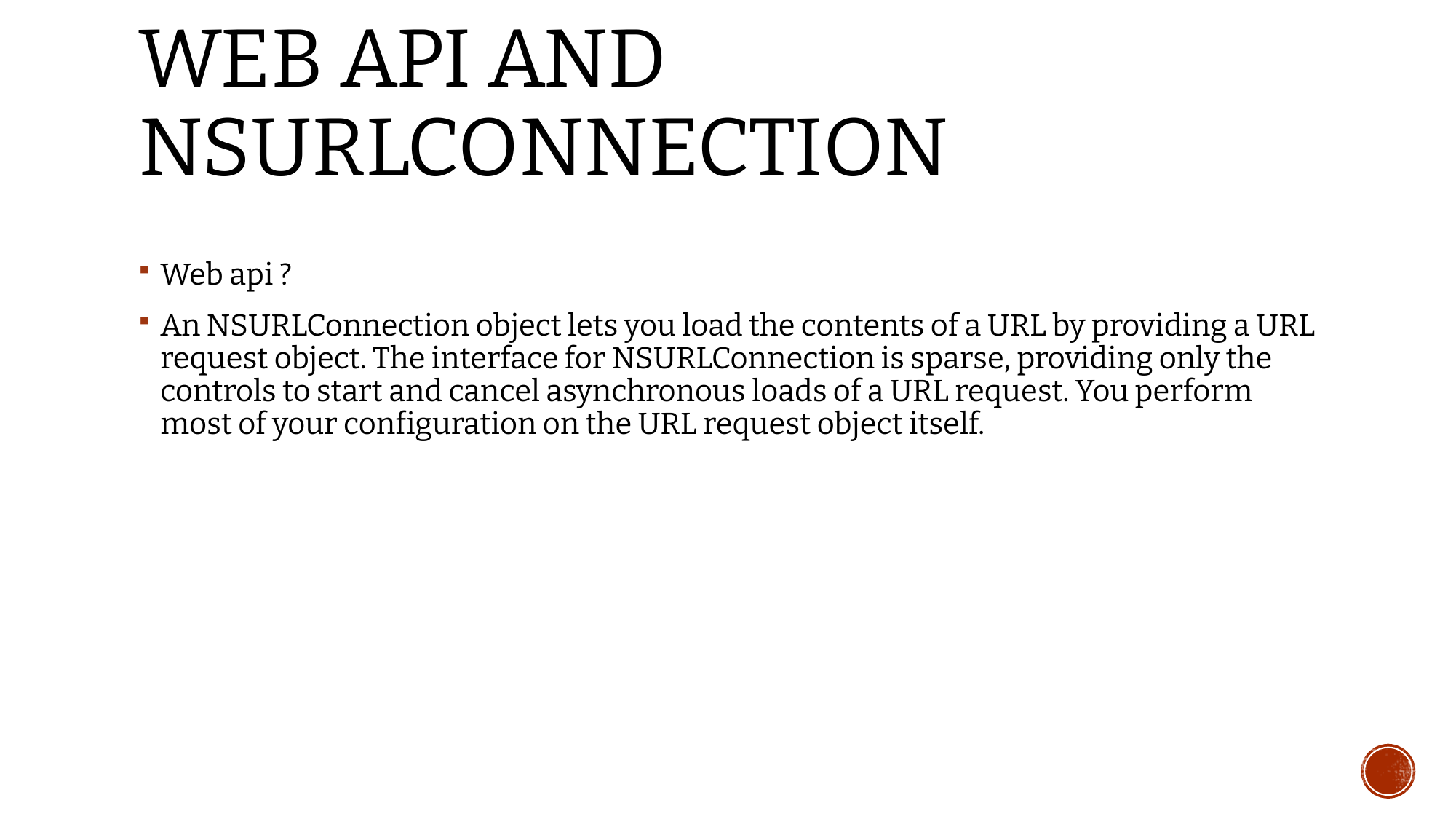

# Web api and NSURLConnection
Web api ?
An NSURLConnection object lets you load the contents of a URL by providing a URL request object. The interface for NSURLConnection is sparse, providing only the controls to start and cancel asynchronous loads of a URL request. You perform most of your configuration on the URL request object itself.